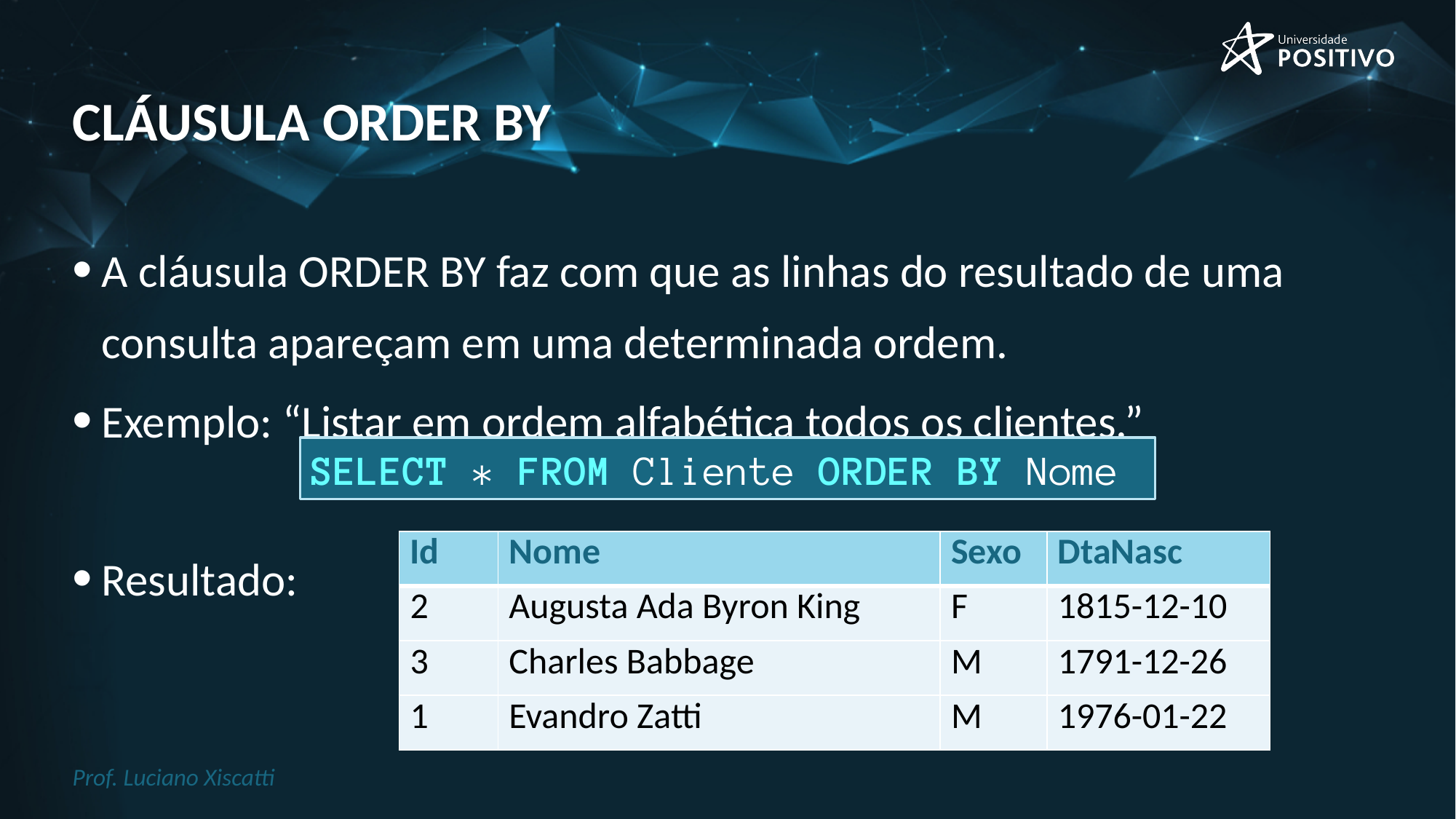

# cláusula ORDER BY
A cláusula ORDER BY faz com que as linhas do resultado de uma consulta apareçam em uma determinada ordem.
Exemplo: “Listar em ordem alfabética todos os clientes.”

Resultado:
SELECT * FROM Cliente ORDER BY Nome
| Id | Nome | Sexo | DtaNasc |
| --- | --- | --- | --- |
| 2 | Augusta Ada Byron King | F | 1815-12-10 |
| 3 | Charles Babbage | M | 1791-12-26 |
| 1 | Evandro Zatti | M | 1976-01-22 |